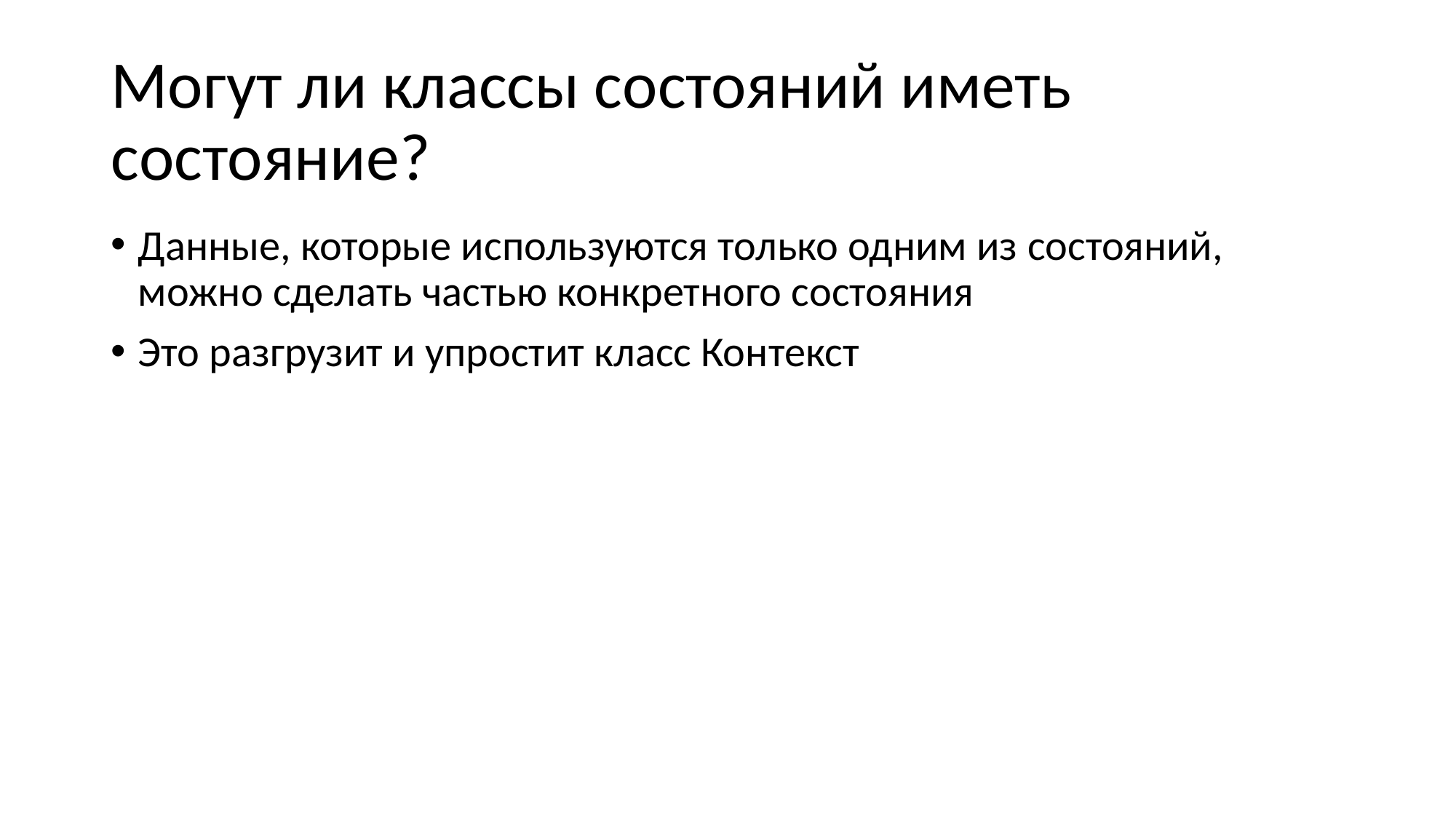

# Могут ли классы состояний иметь состояние?
Данные, которые используются только одним из состояний, можно сделать частью конкретного состояния
Это разгрузит и упростит класс Контекст